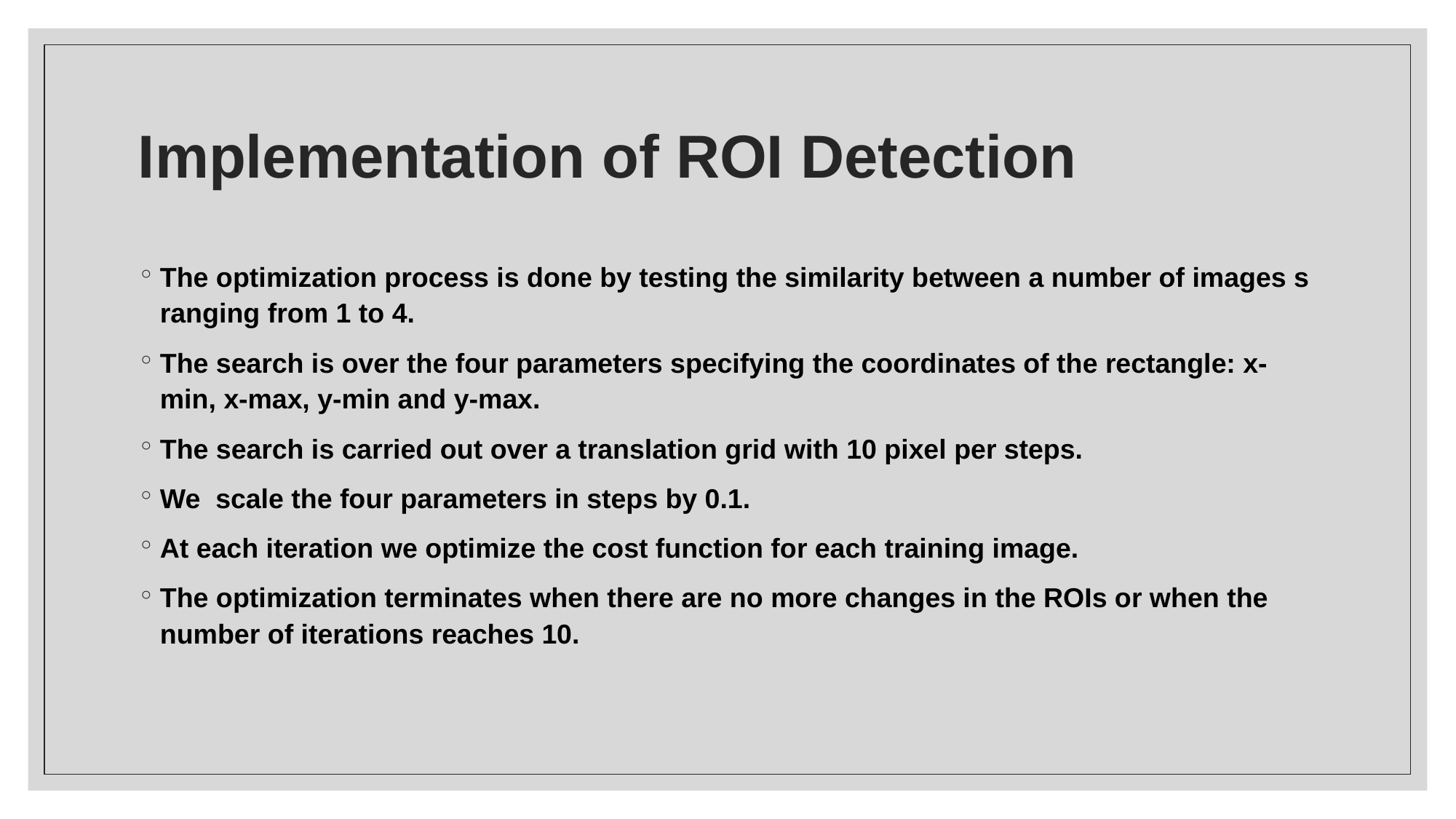

# Implementation of ROI Detection
The optimization process is done by testing the similarity between a number of images s ranging from 1 to 4.
The search is over the four parameters specifying the coordinates of the rectangle: x-min, x-max, y-min and y-max.
The search is carried out over a translation grid with 10 pixel per steps.
We  scale the four parameters in steps by 0.1.
At each iteration we optimize the cost function for each training image.
The optimization terminates when there are no more changes in the ROIs or when the number of iterations reaches 10.